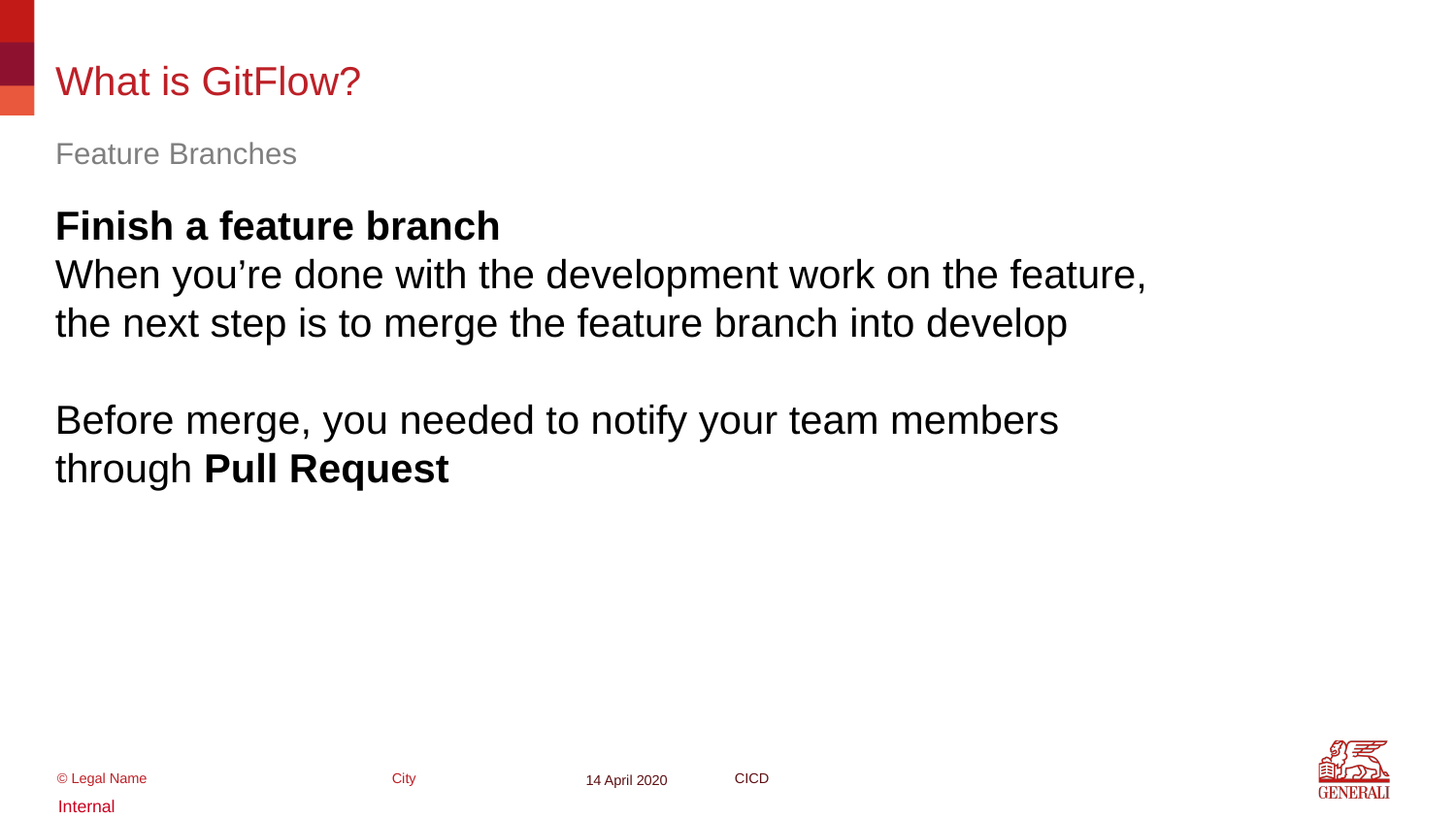

# What is GitFlow?
Feature Branches
Finish a feature branch
When you’re done with the development work on the feature, the next step is to merge the feature branch into develop

Before merge, you needed to notify your team members through Pull Request
14 April 2020
CICD